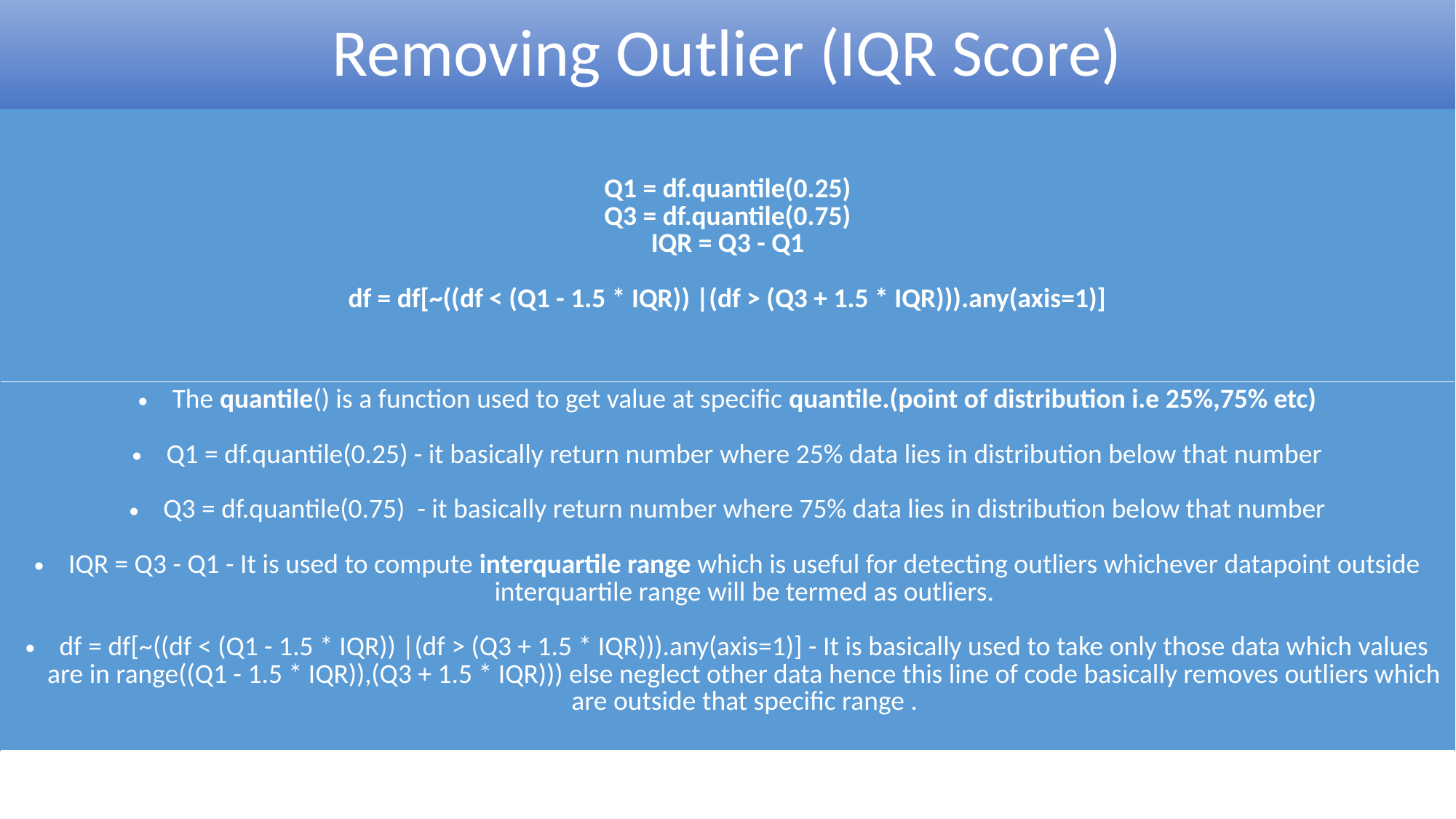

# Removing Outlier (IQR Score)
| Q1 = df.quantile(0.25) Q3 = df.quantile(0.75) IQR = Q3 - Q1 df = df[~((df < (Q1 - 1.5 \* IQR)) |(df > (Q3 + 1.5 \* IQR))).any(axis=1)] |
| --- |
| The quantile() is a function used to get value at specific quantile.(point of distribution i.e 25%,75% etc) Q1 = df.quantile(0.25) - it basically return number where 25% data lies in distribution below that number Q3 = df.quantile(0.75)  - it basically return number where 75% data lies in distribution below that number IQR = Q3 - Q1 - It is used to compute interquartile range which is useful for detecting outliers whichever datapoint outside interquartile range will be termed as outliers. df = df[~((df < (Q1 - 1.5 \* IQR)) |(df > (Q3 + 1.5 \* IQR))).any(axis=1)] - It is basically used to take only those data which values are in range((Q1 - 1.5 \* IQR)),(Q3 + 1.5 \* IQR))) else neglect other data hence this line of code basically removes outliers which are outside that specific range . |
| --- |